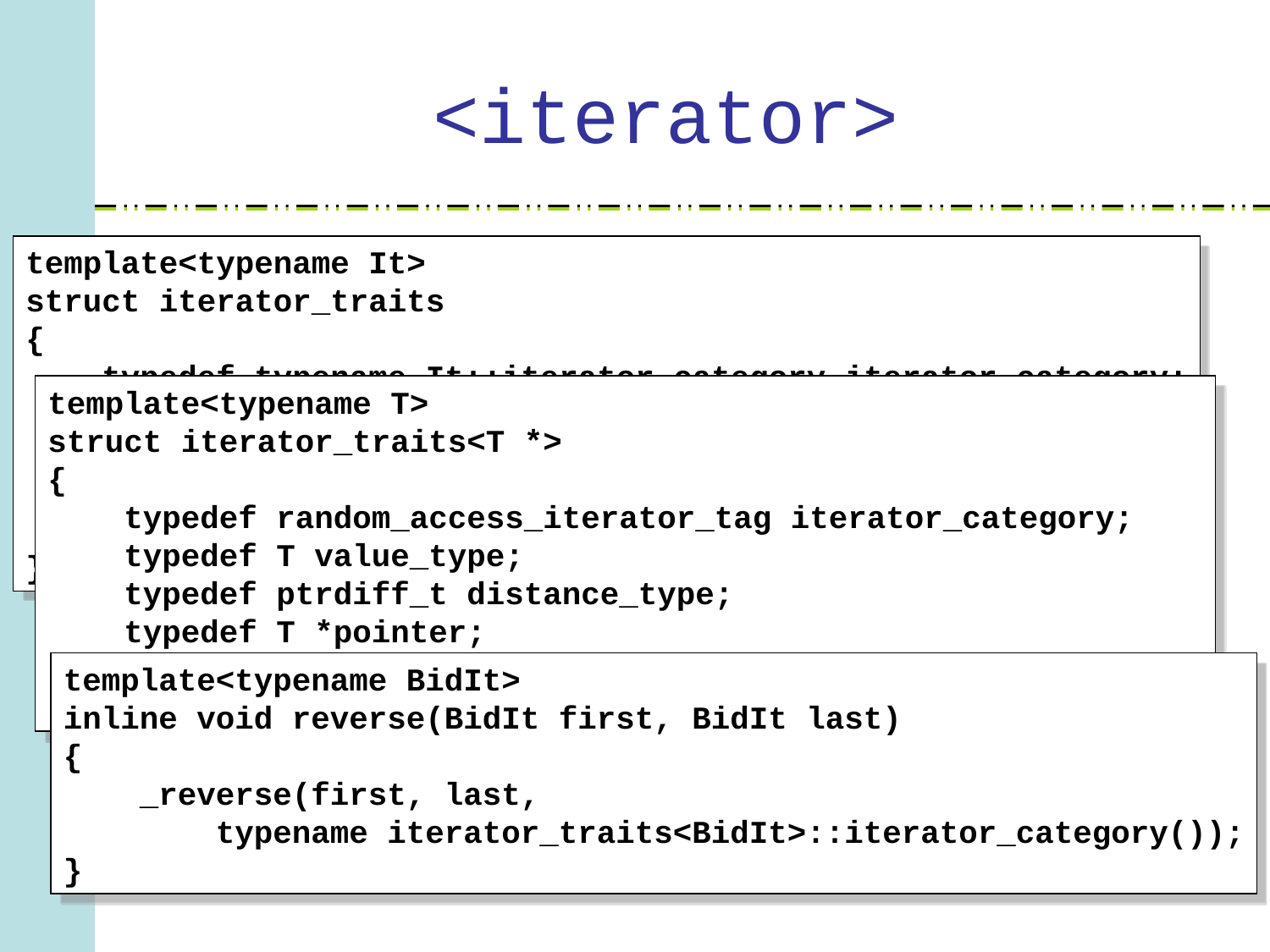

# <iterator>
template<typename It>
struct iterator_traits
{
    typedef typename It::iterator_category iterator_category;
    typedef typename It::value_type value_type;
    typedef typename It::distance_type distance_type;
    typedef typename It::pointer pointer;
    typedef typename It::reference reference;
};
template<typename T>
struct iterator_traits<T *>
{
    typedef random_access_iterator_tag iterator_category;
    typedef T value_type;
    typedef ptrdiff_t distance_type;
    typedef T *pointer;
    typedef T &reference;
};
template<typename BidIt>
inline void reverse(BidIt first, BidIt last)
{
    _reverse(first, last,
        typename iterator_traits<BidIt>::iterator_category());
}